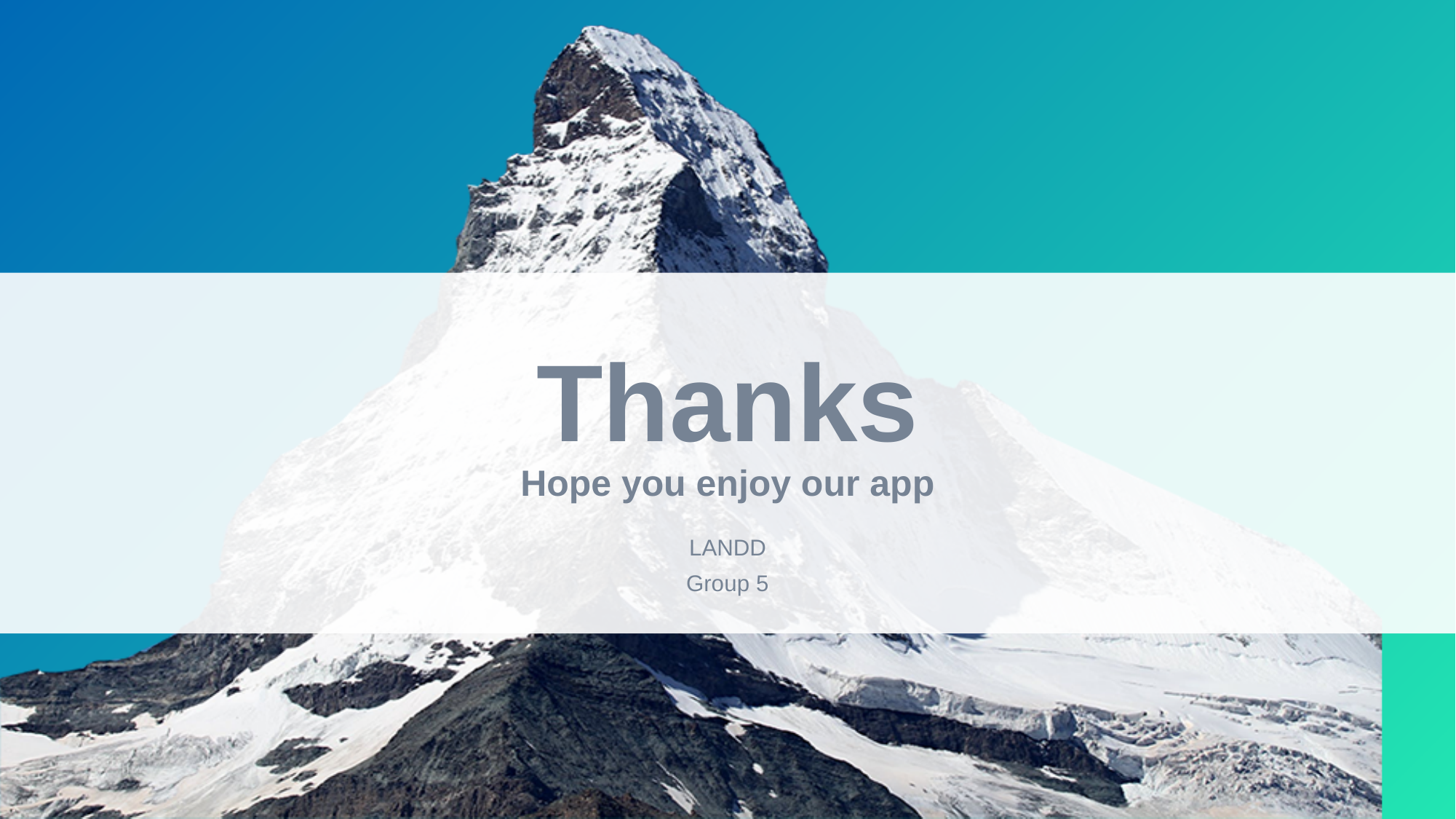

# Thanks Hope you enjoy our app
LANDD
Group 5